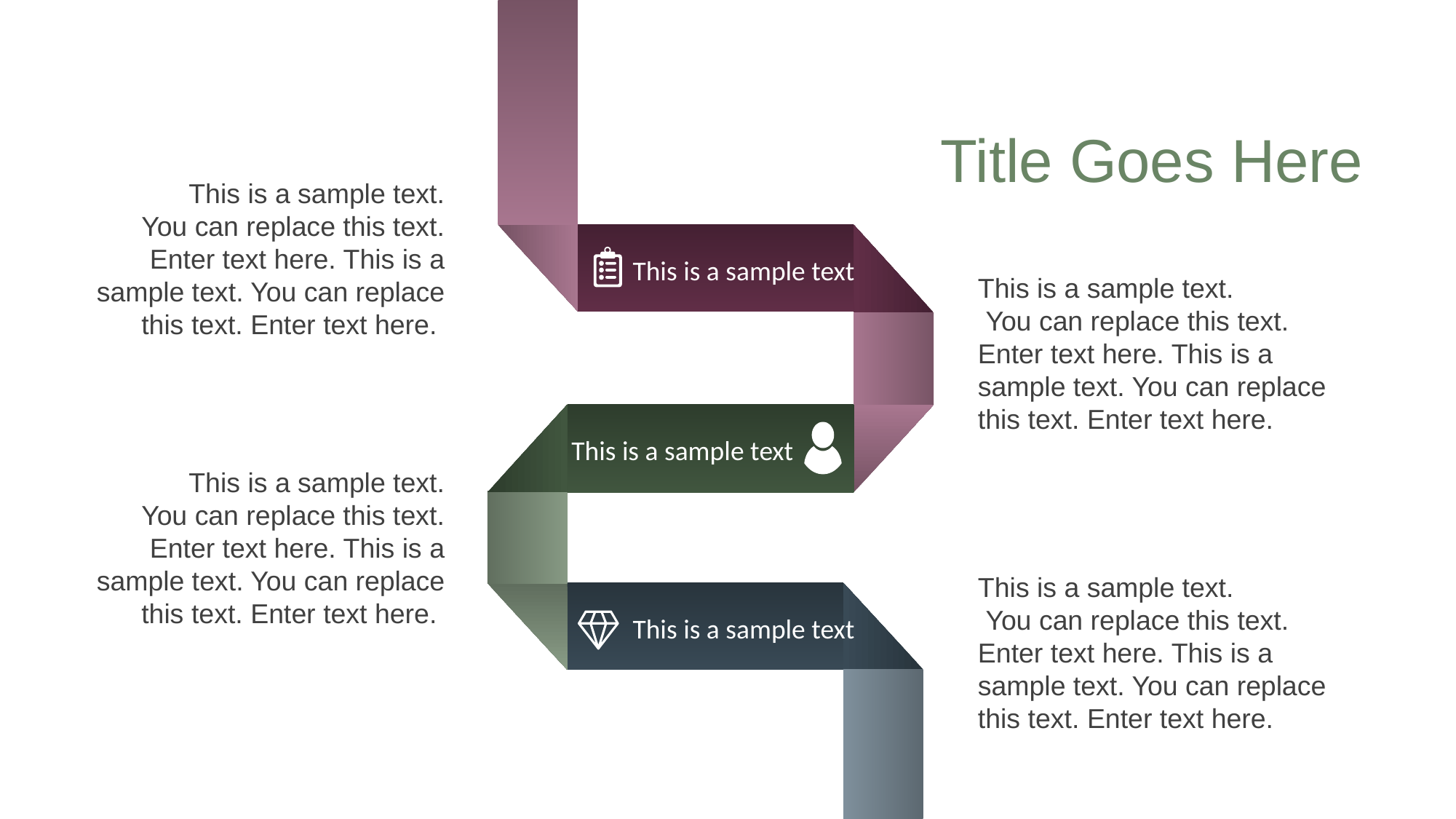

Title Goes Here
This is a sample text.
 You can replace this text. Enter text here. This is a sample text. You can replace this text. Enter text here.

This is a sample text
This is a sample text.
 You can replace this text. Enter text here. This is a sample text. You can replace this text. Enter text here.

This is a sample text
This is a sample text.
 You can replace this text. Enter text here. This is a sample text. You can replace this text. Enter text here.

This is a sample text.
 You can replace this text. Enter text here. This is a sample text. You can replace this text. Enter text here.

This is a sample text